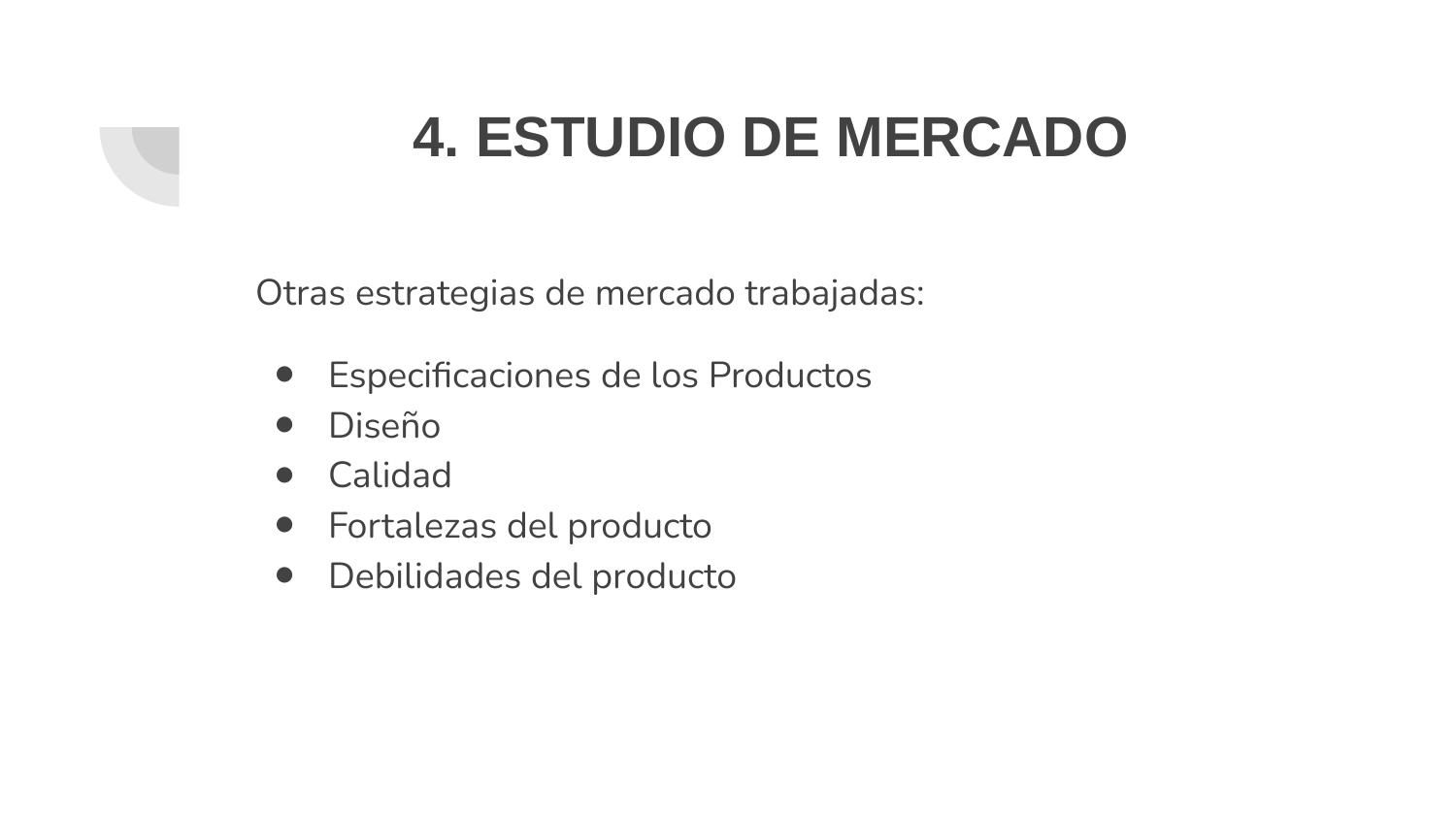

# 4. ESTUDIO DE MERCADO
Otras estrategias de mercado trabajadas:
Especificaciones de los Productos
Diseño
Calidad
Fortalezas del producto
Debilidades del producto